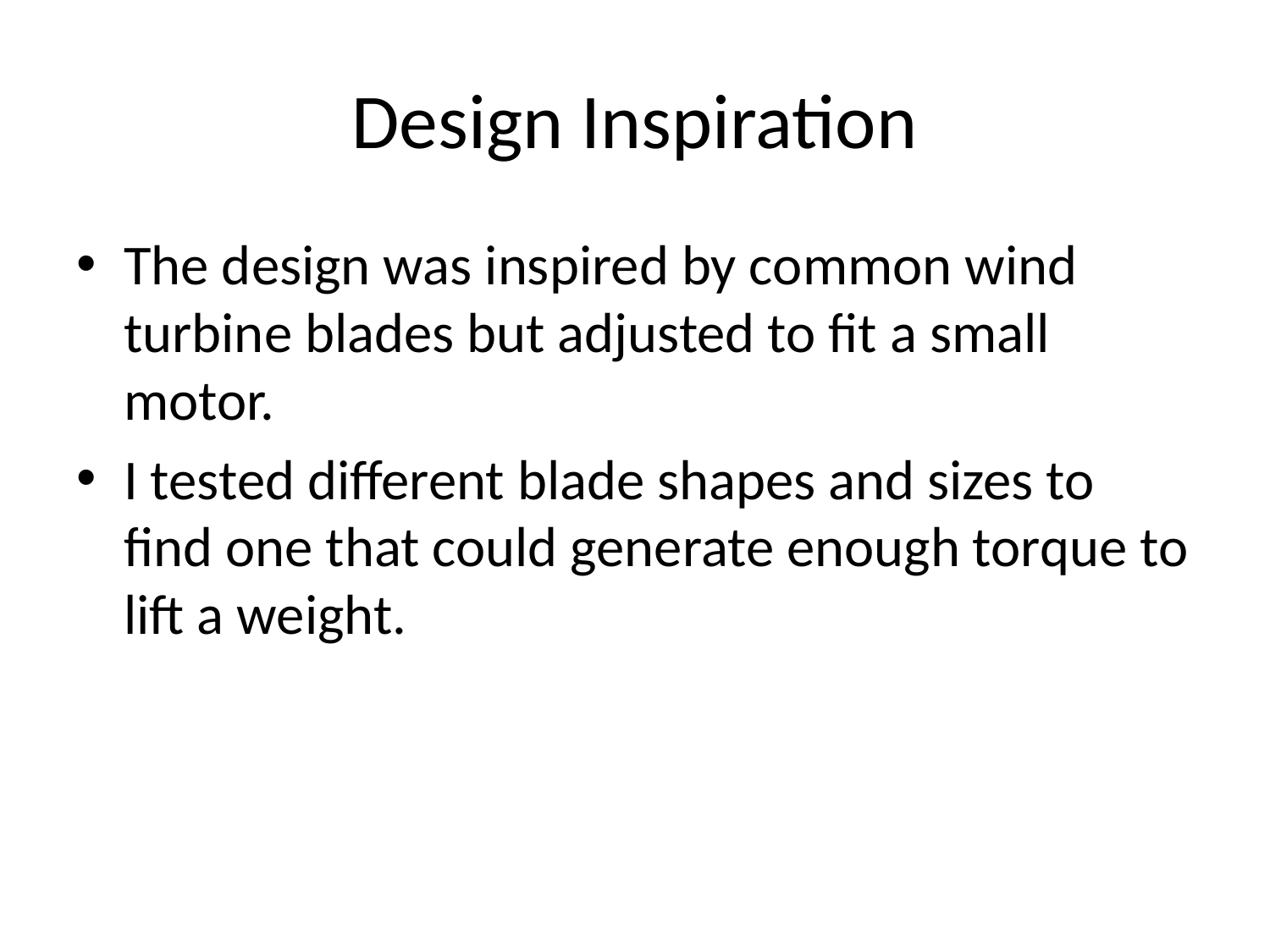

# Design Inspiration
The design was inspired by common wind turbine blades but adjusted to fit a small motor.
I tested different blade shapes and sizes to find one that could generate enough torque to lift a weight.